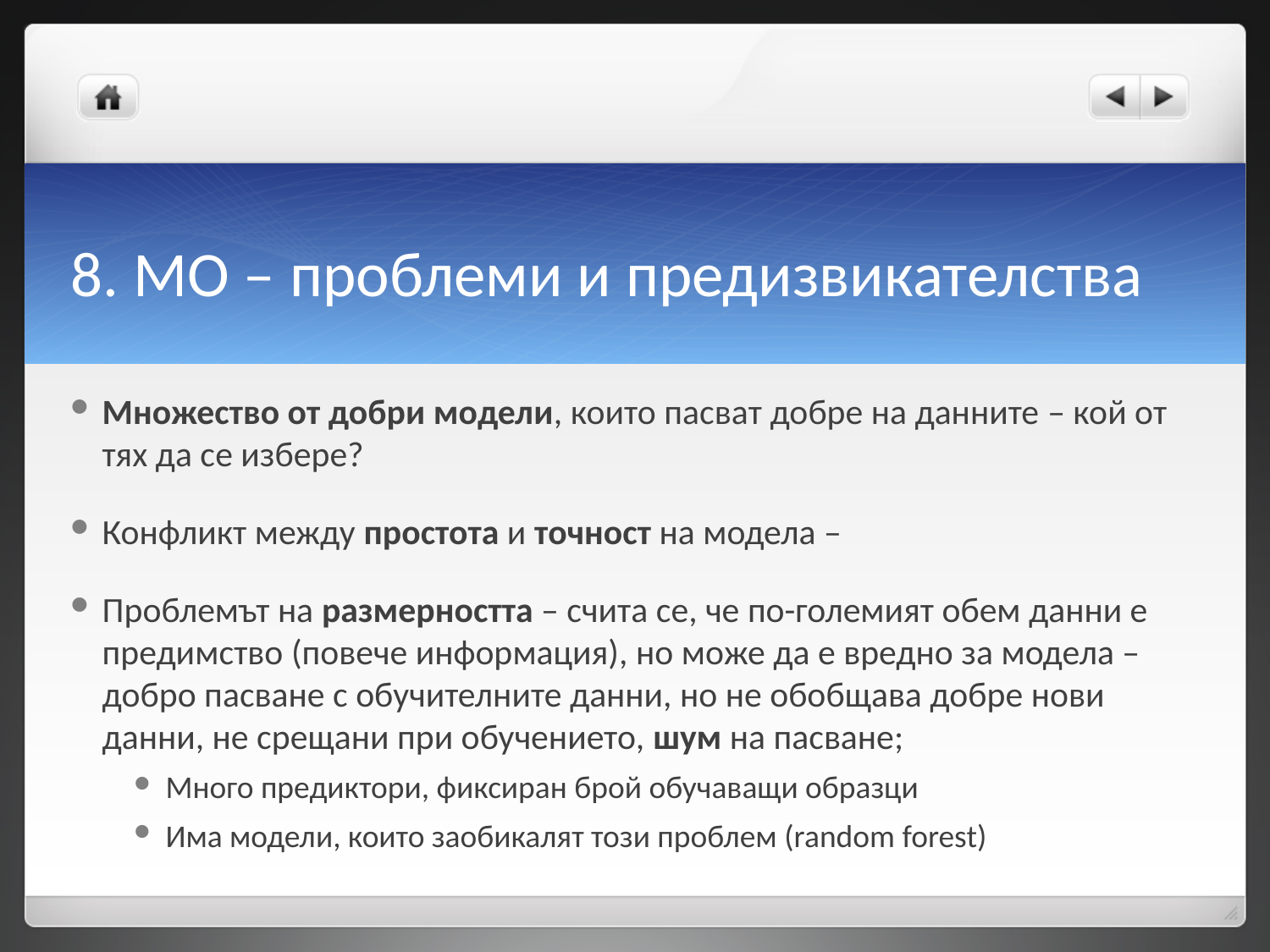

# 8. МО – проблеми и предизвикателства
Множество от добри модели, които пасват добре на данните – кой от тях да се избере?
Конфликт между простота и точност на модела –
Проблемът на размерността – счита се, че по-големият обем данни е предимство (повече информация), но може да е вредно за модела – добро пасване с обучителните данни, но не обобщава добре нови данни, не срещани при обучението, шум на пасване;
Много предиктори, фиксиран брой обучаващи образци
Има модели, които заобикалят този проблем (random forest)